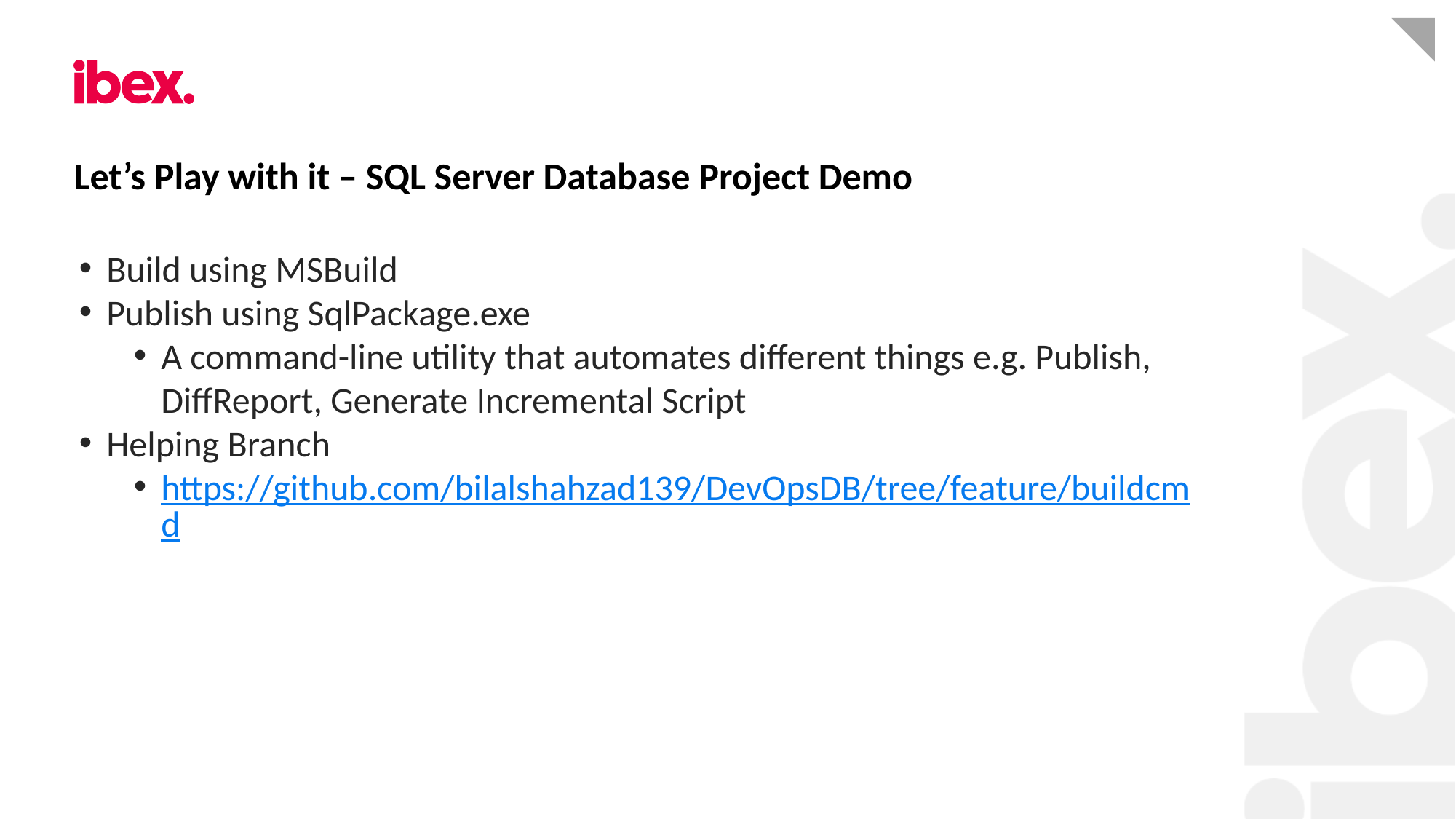

# Let’s Play with it – SQL Server Database Project Demo
Build using MSBuild
Publish using SqlPackage.exe
A command-line utility that automates different things e.g. Publish, DiffReport, Generate Incremental Script
Helping Branch
https://github.com/bilalshahzad139/DevOpsDB/tree/feature/buildcmd